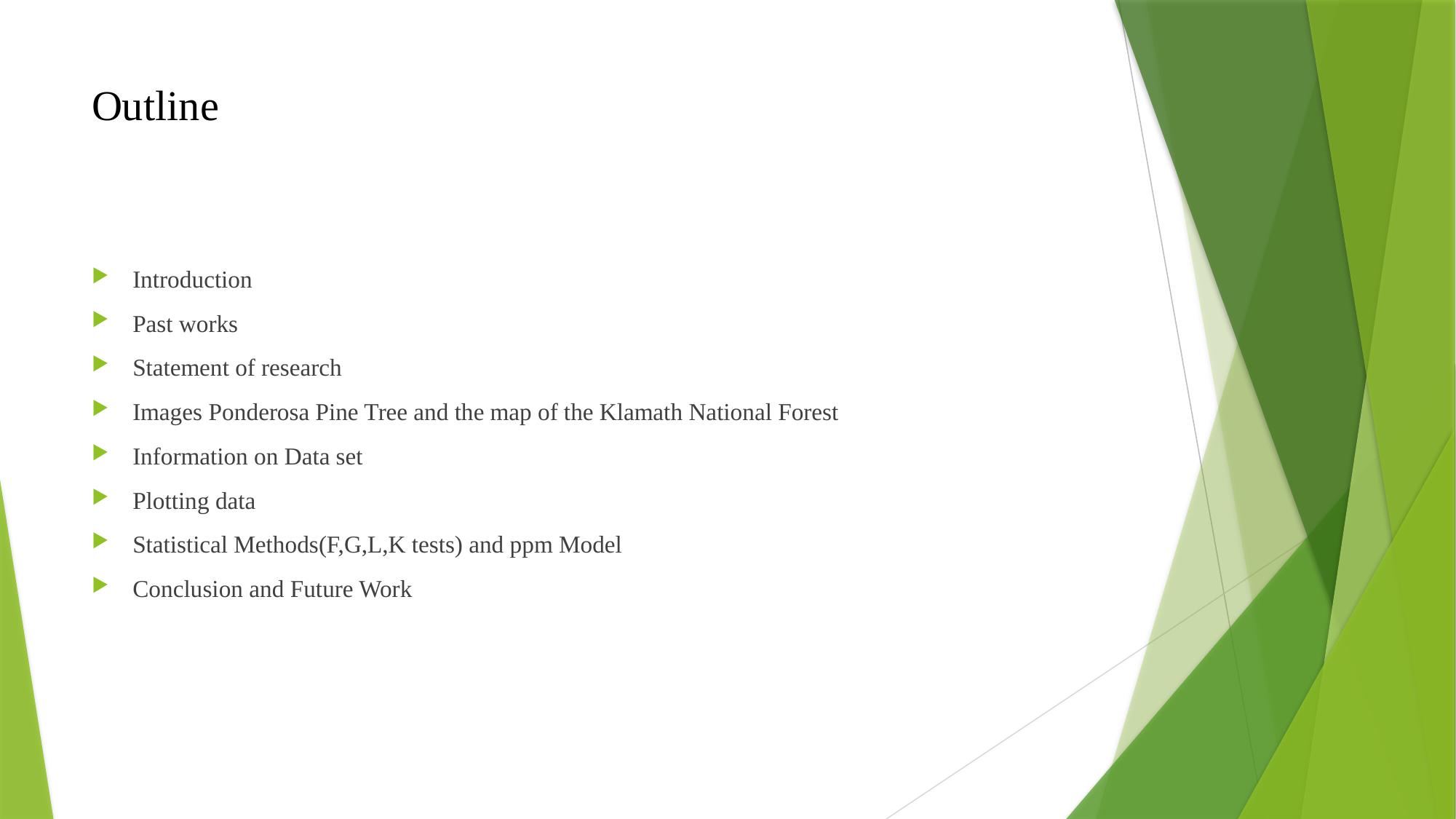

# Outline
Introduction
Past works
Statement of research
Images Ponderosa Pine Tree and the map of the Klamath National Forest
Information on Data set
Plotting data
Statistical Methods(F,G,L,K tests) and ppm Model
Conclusion and Future Work